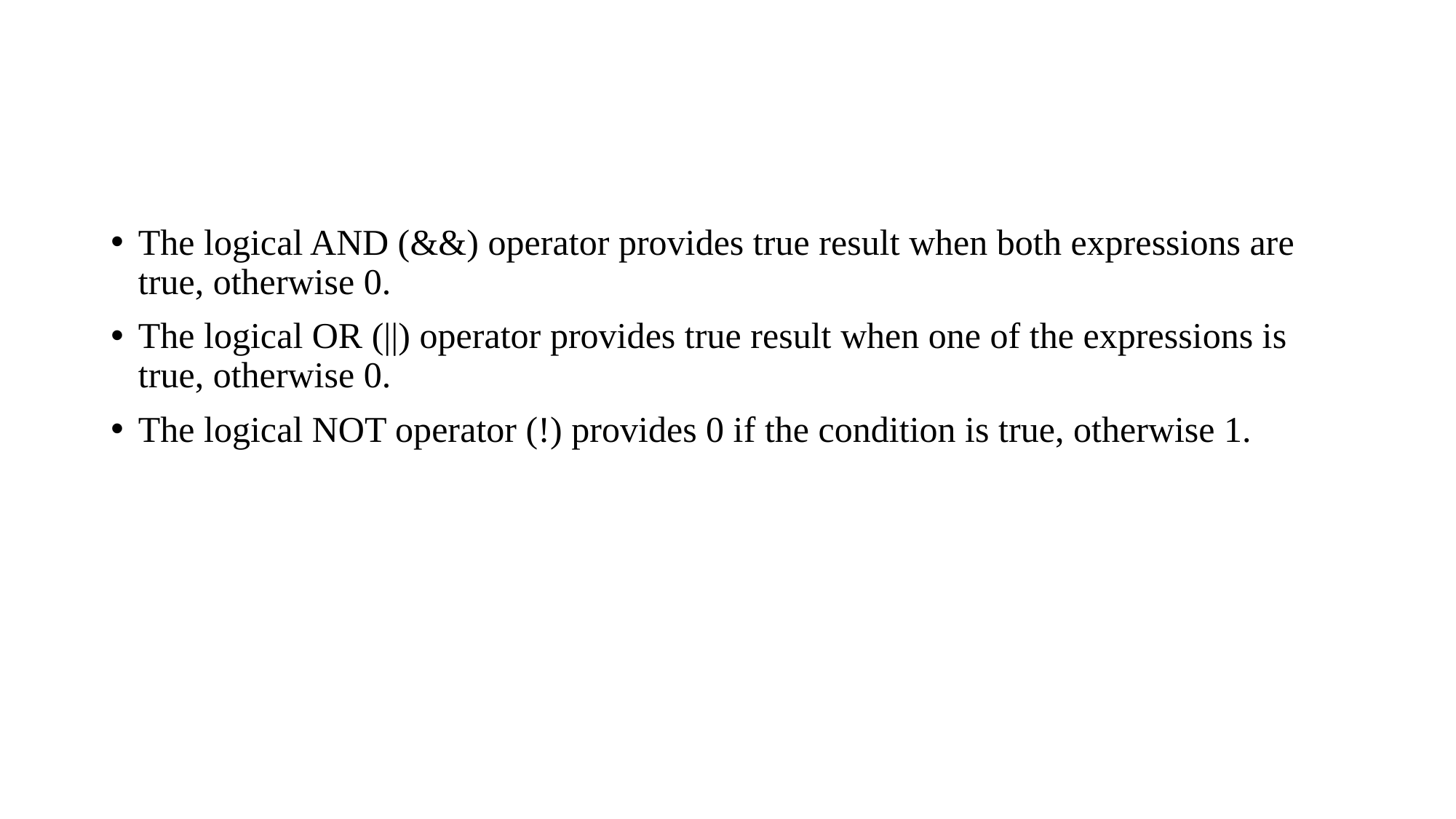

#
The logical AND (&&) operator provides true result when both expressions are true, otherwise 0.
The logical OR (||) operator provides true result when one of the expressions is true, otherwise 0.
The logical NOT operator (!) provides 0 if the condition is true, otherwise 1.